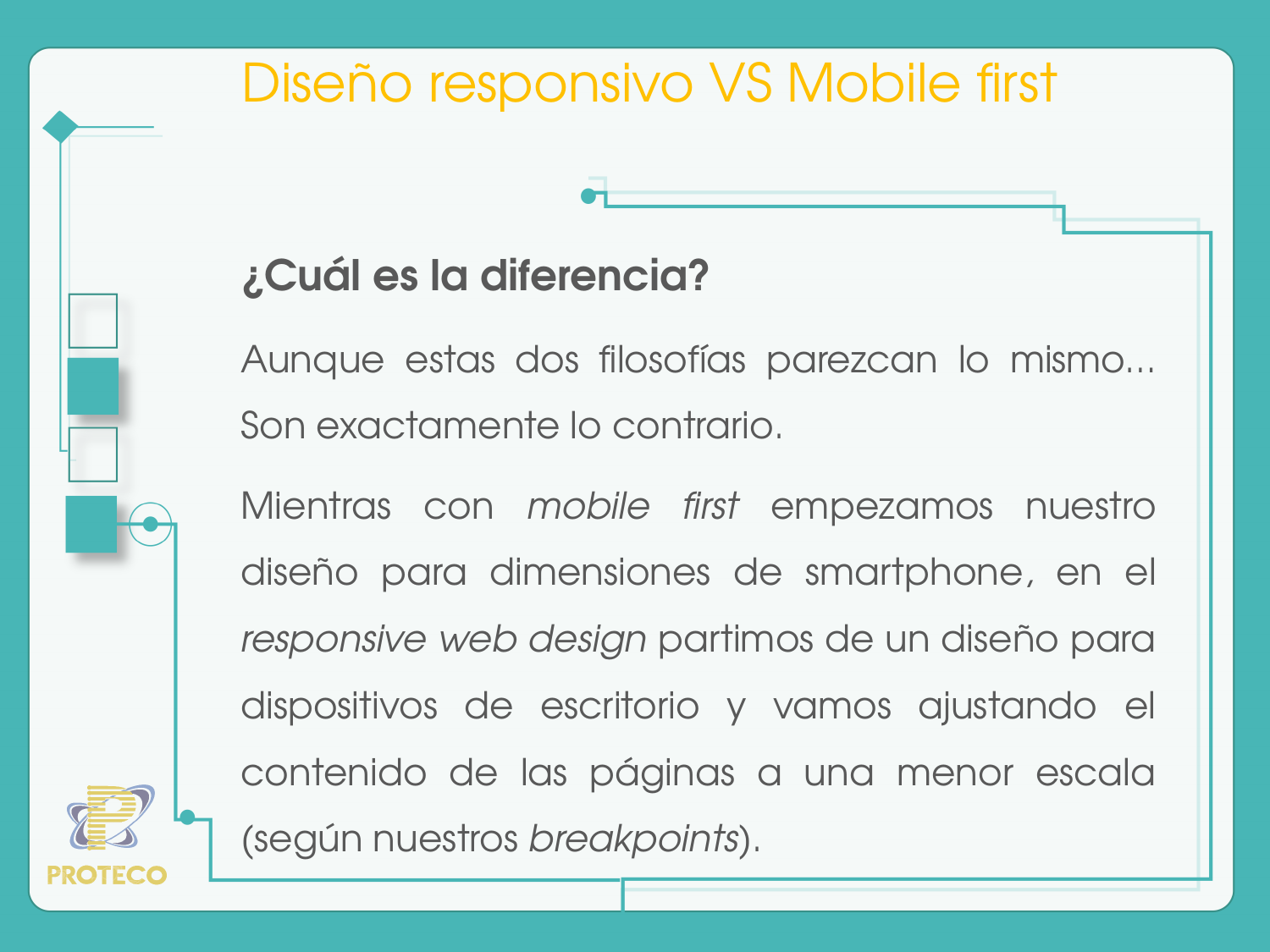

# Diseño responsivo VS Mobile first
¿Cuál es la diferencia?
Aunque estas dos filosofías parezcan lo mismo… Son exactamente lo contrario.
Mientras con mobile first empezamos nuestro diseño para dimensiones de smartphone, en el responsive web design partimos de un diseño para dispositivos de escritorio y vamos ajustando el contenido de las páginas a una menor escala (según nuestros breakpoints).